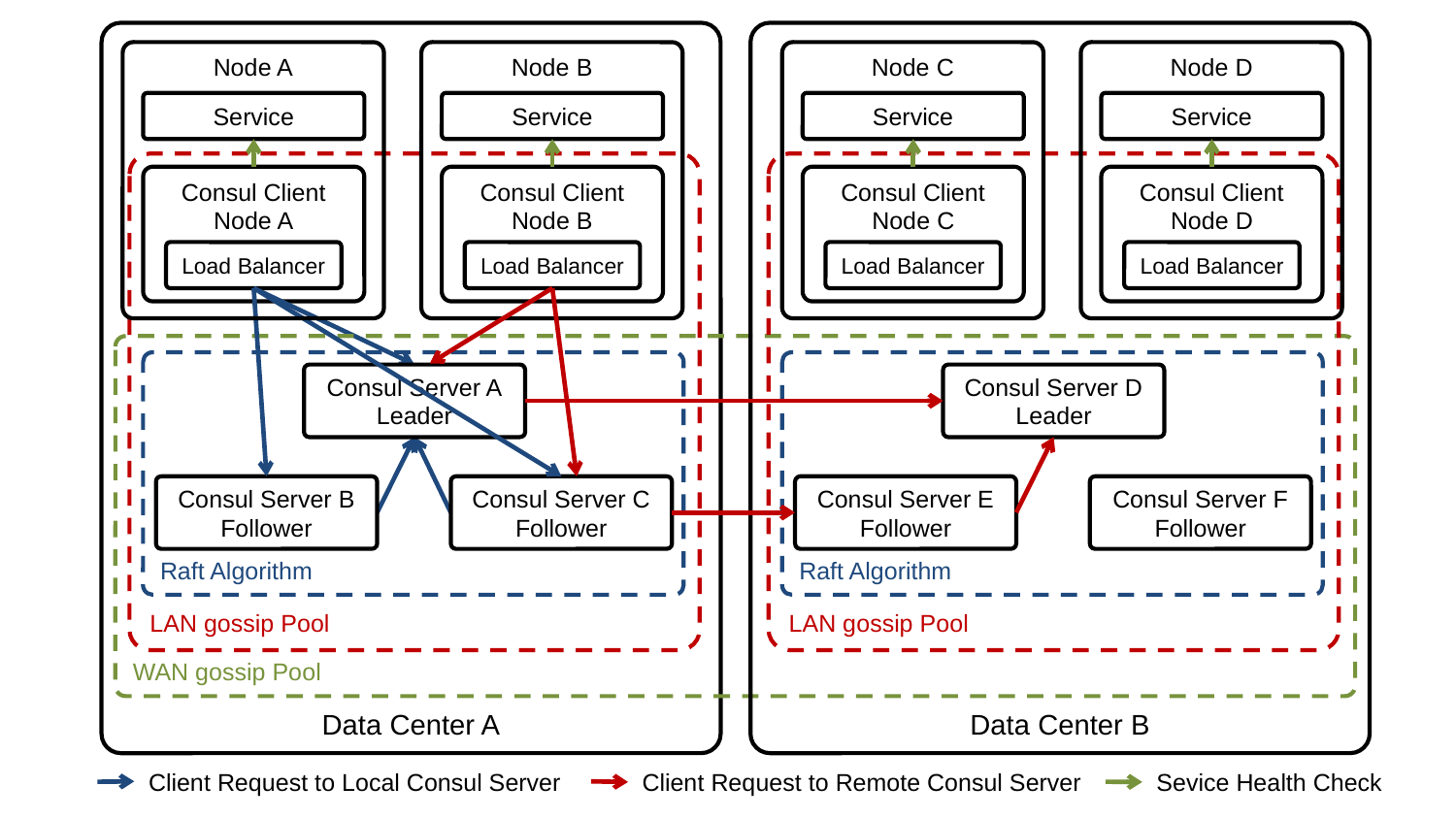

# Consul Architecture
Data Center A
Data Center B
Node A
Node B
Node C
Node D
Service
Service
Service
Service
LAN gossip Pool
LAN gossip Pool
Consul Client
Node A
Consul Client
Node B
Consul Client
Node C
Consul Client
Node D
Load Balancer
Load Balancer
Load Balancer
Load Balancer
WAN gossip Pool
Raft Algorithm
Raft Algorithm
Consul Server A
Leader
Consul Server D
Leader
Consul Server B
Follower
Consul Server C
Follower
Consul Server E
Follower
Consul Server F
Follower
Client Request to Local Consul Server
Client Request to Remote Consul Server
Sevice Health Check